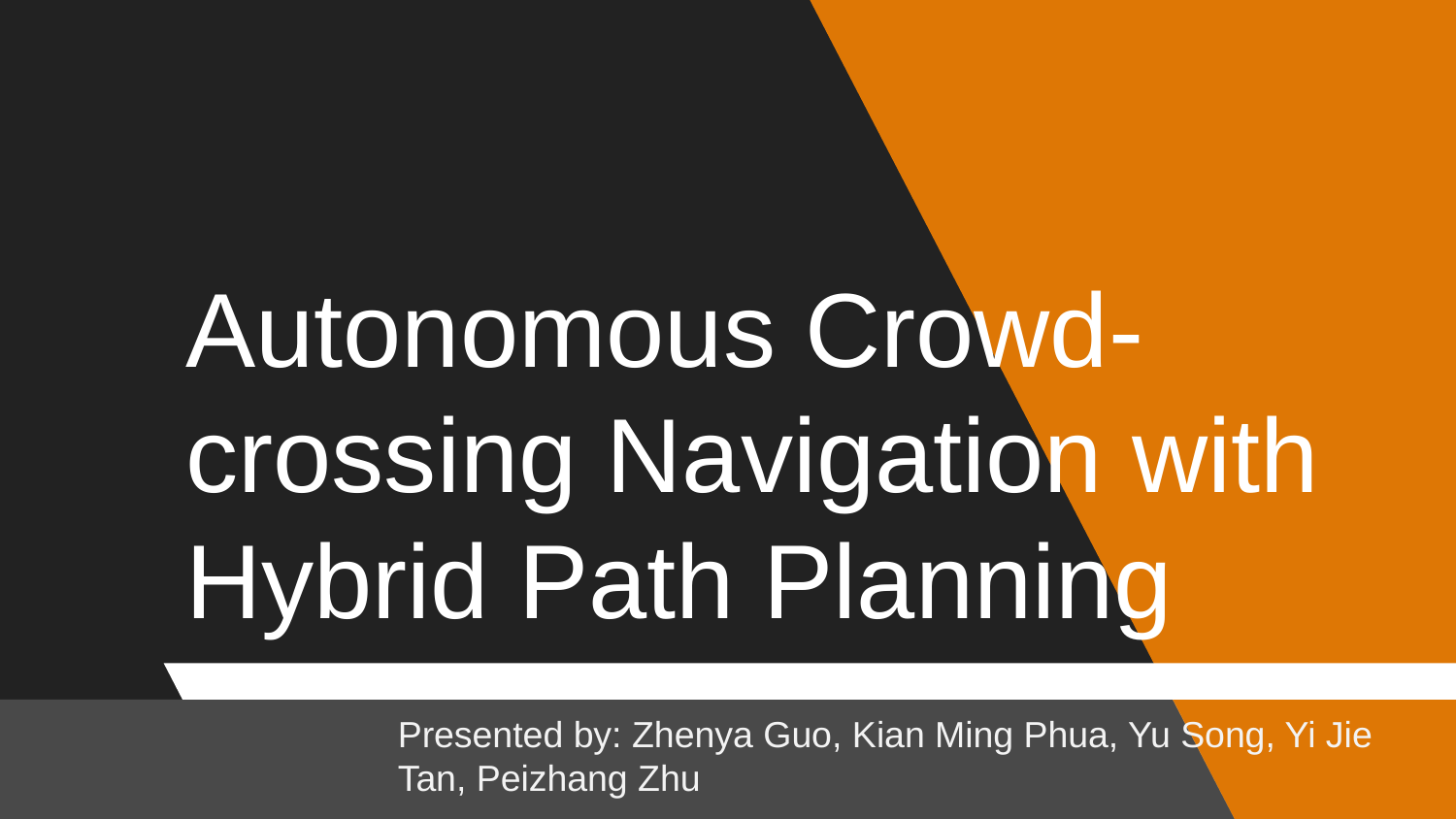

# Autonomous Crowd-crossing Navigation with Hybrid Path Planning
Presented by: Zhenya Guo, Kian Ming Phua, Yu Song, Yi Jie Tan, Peizhang Zhu